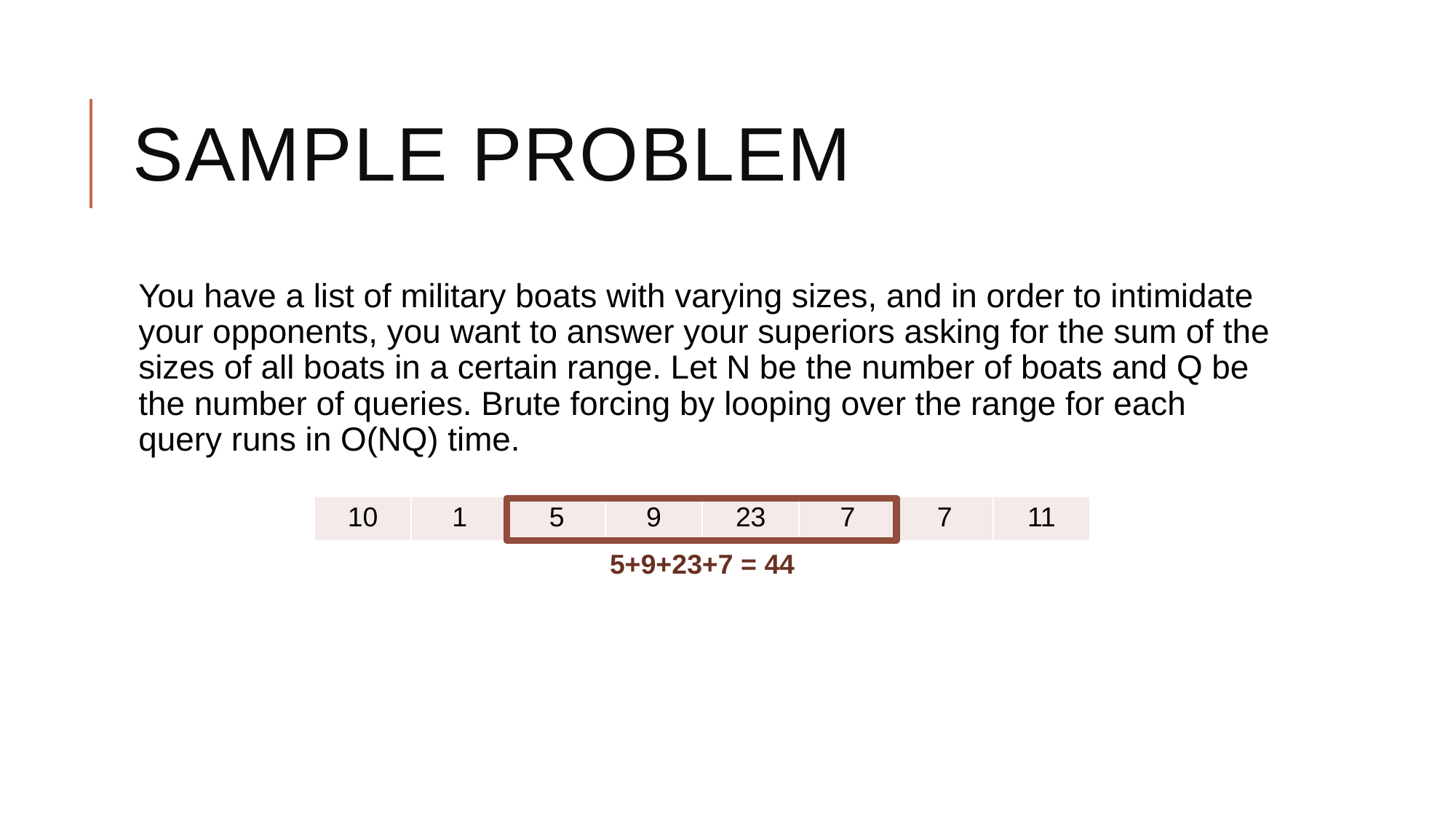

# Sample Problem
You have a list of military boats with varying sizes, and in order to intimidate your opponents, you want to answer your superiors asking for the sum of the sizes of all boats in a certain range. Let N be the number of boats and Q be the number of queries. Brute forcing by looping over the range for each query runs in O(NQ) time.
| 10 | 1 | 5 | 9 | 23 | 7 | 7 | 11 |
| --- | --- | --- | --- | --- | --- | --- | --- |

5+9+23+7 = 44